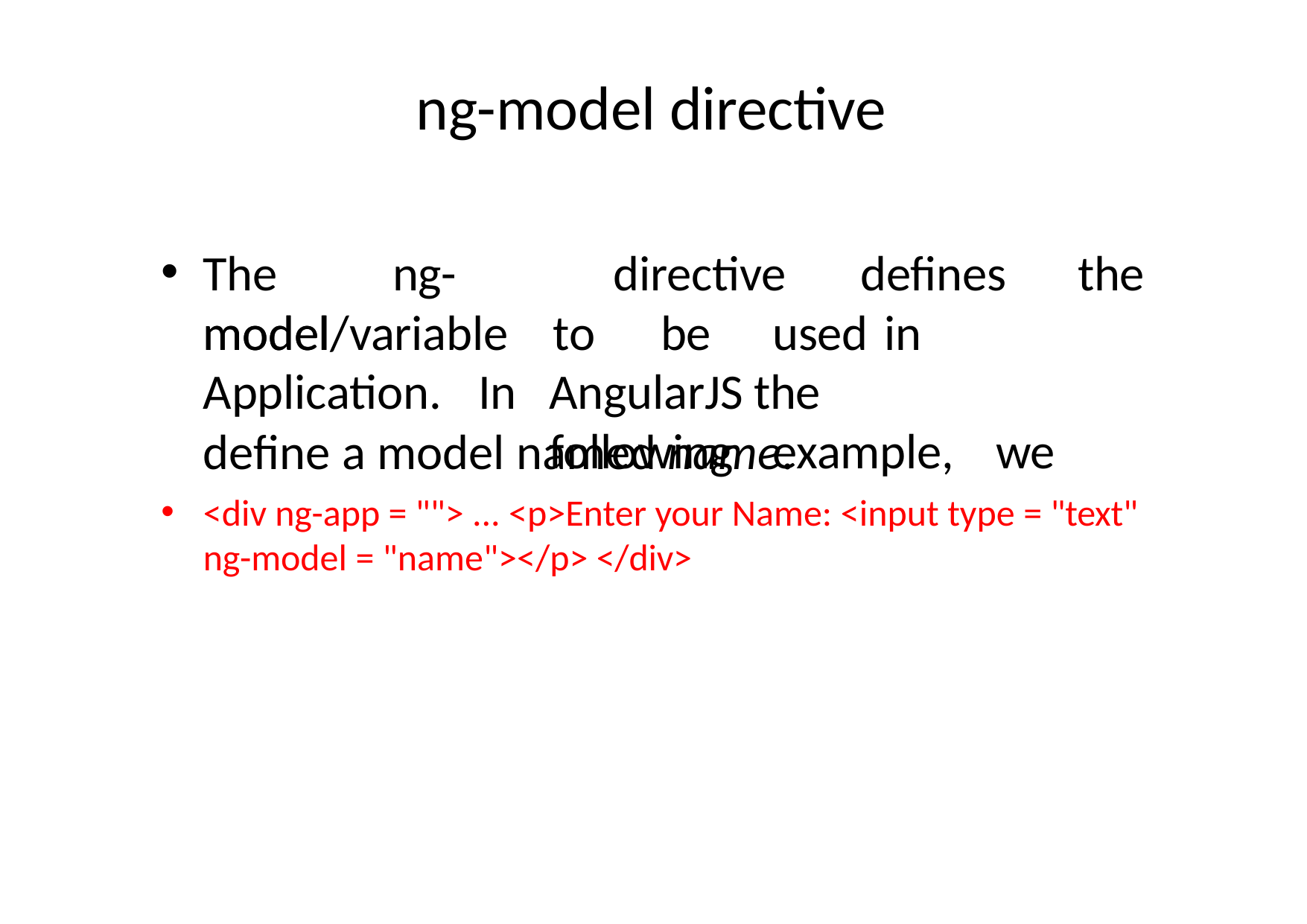

# ng-model directive
The	ng-model
directive	defines	the
model/variable
to	be	used	in	AngularJS the		following	example,	we
Application.	In
define a model named name.
<div ng-app = ""> ... <p>Enter your Name: <input type = "text" ng-model = "name"></p> </div>